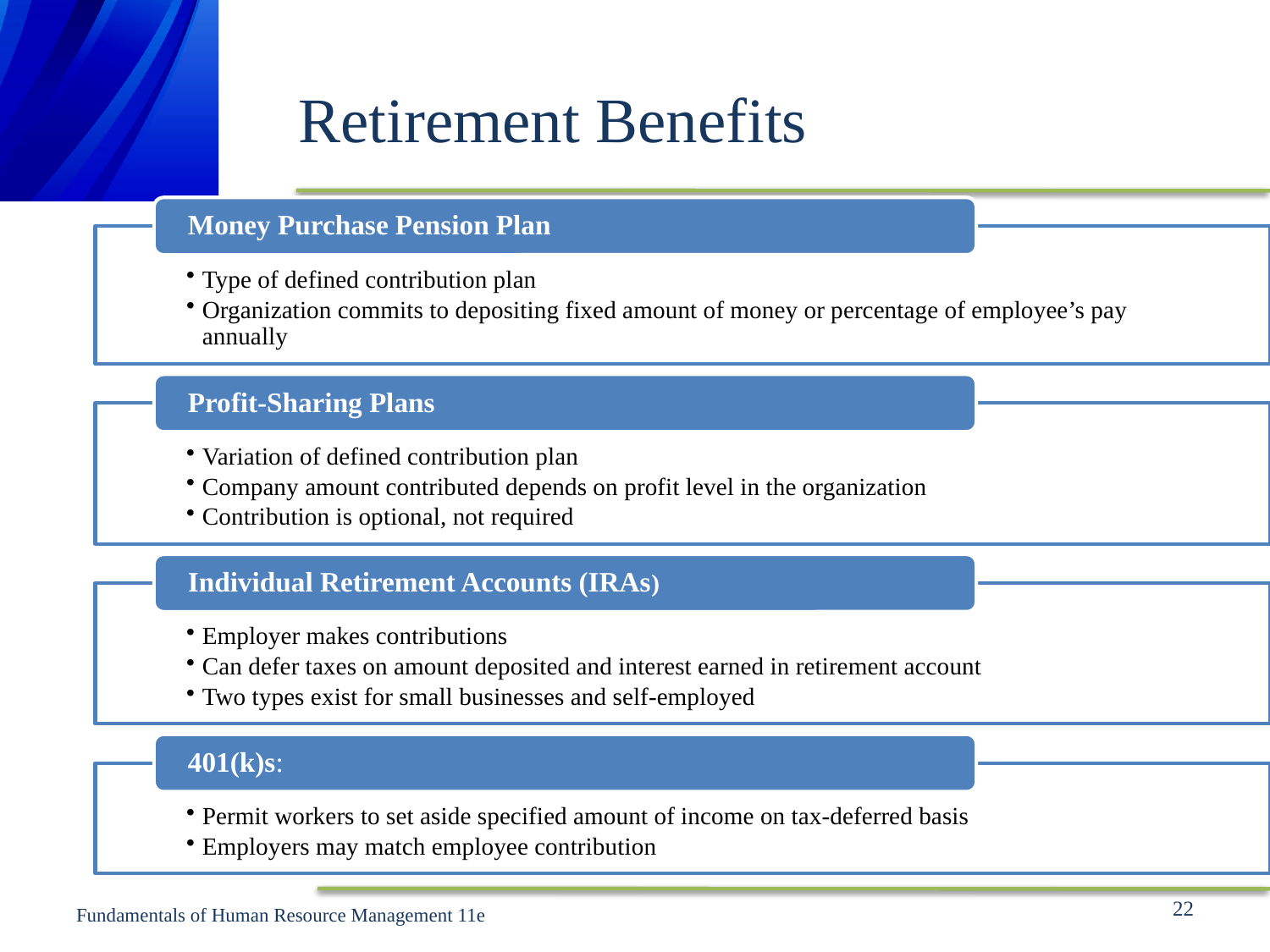

# Retirement Benefits
Type of defined contribution plan
Organization commits to depositing fixed amount of money or percentage of employee’s pay annually
Money Purchase Pension Plan
Variation of defined contribution plan
Company amount contributed depends on profit level in the organization
Contribution is optional, not required
Profit-Sharing Plans
Employer makes contributions
Can defer taxes on amount deposited and interest earned in retirement account
Two types exist for small businesses and self-employed
Individual Retirement Accounts (IRAs)
Permit workers to set aside specified amount of income on tax-deferred basis
Employers may match employee contribution
401(k)s:
22
Fundamentals of Human Resource Management 11e